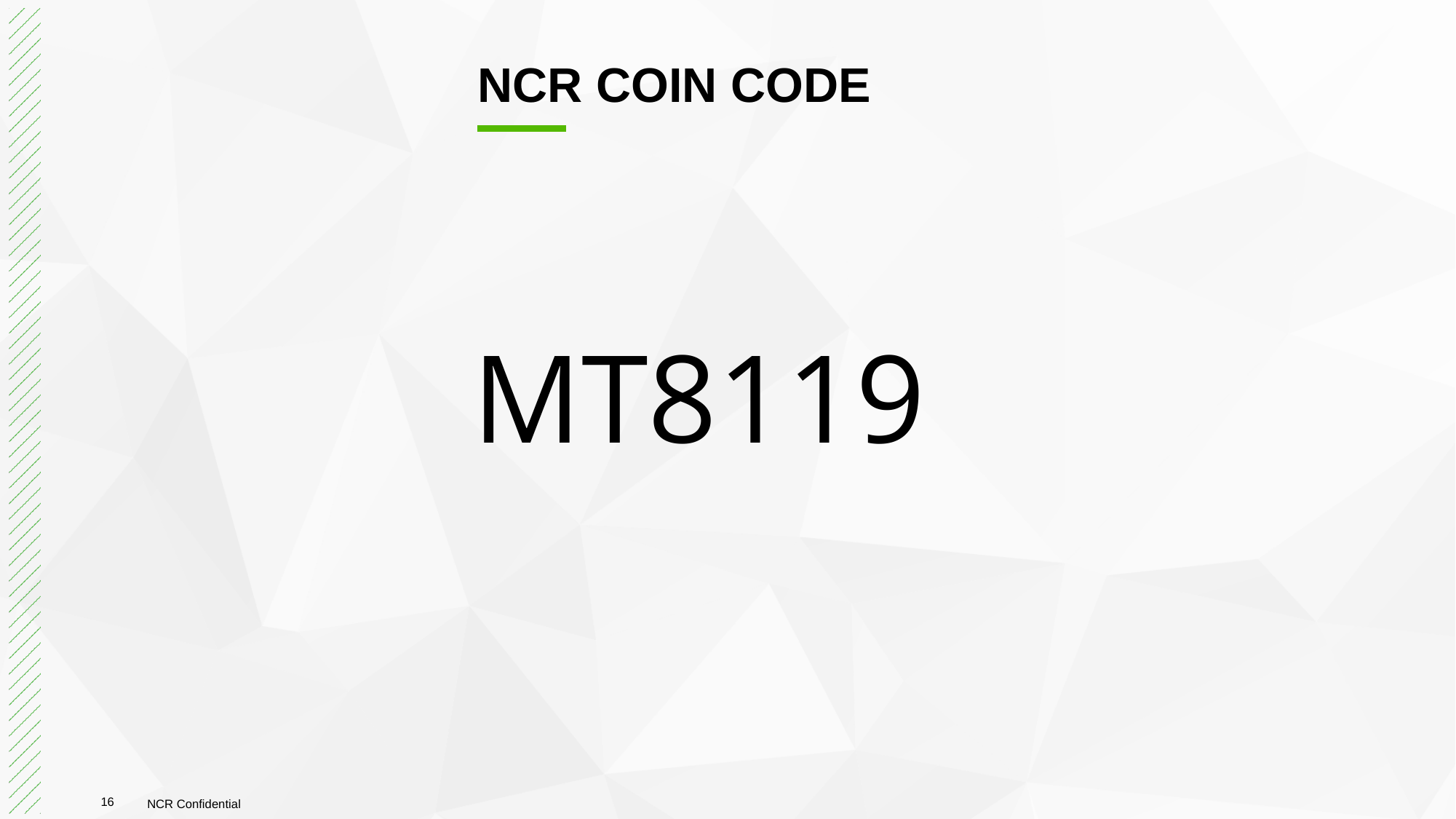

# NCR COIN CODE

MT8119
16
NCR Confidential